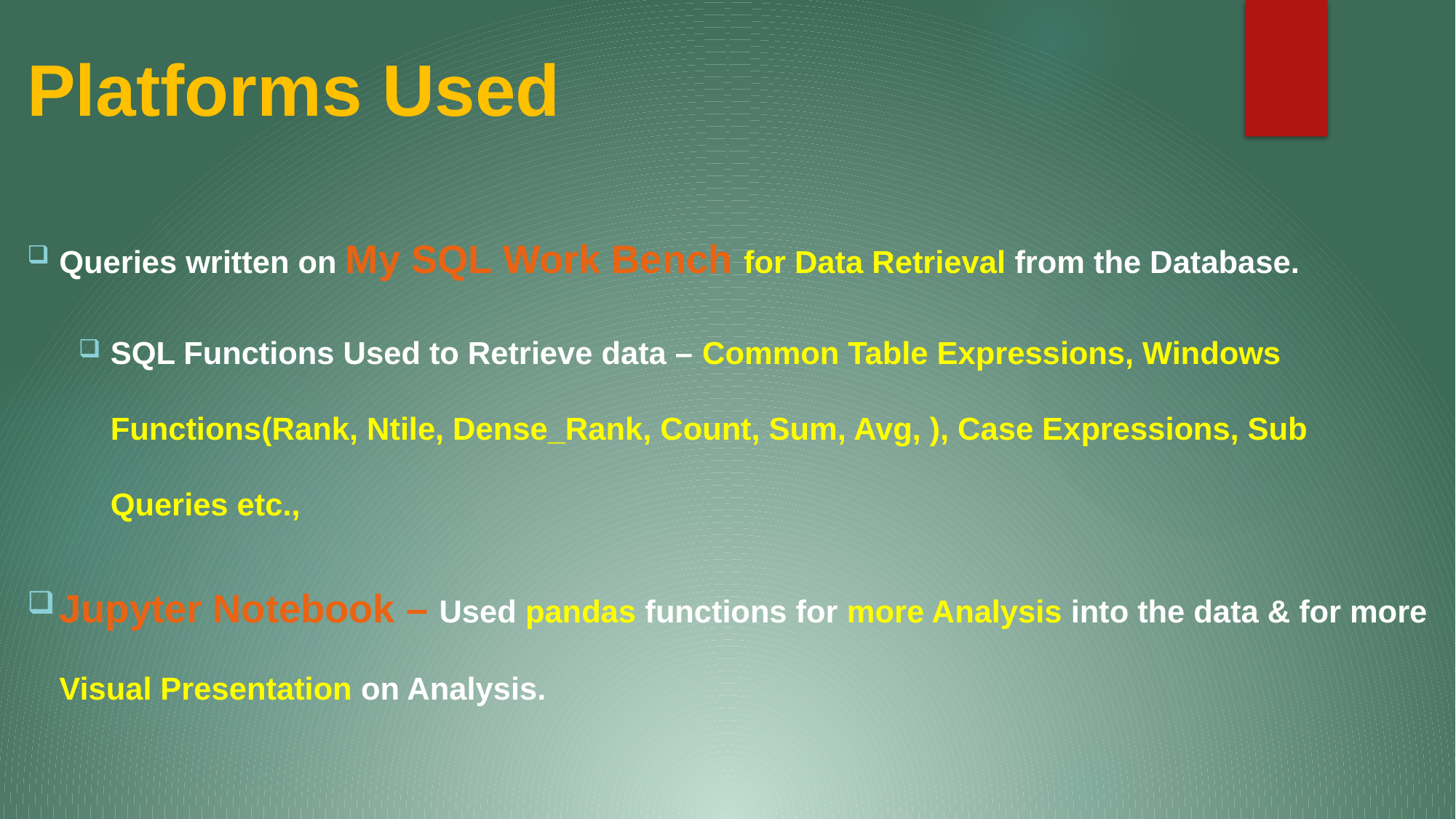

# Platforms Used
Queries written on My SQL Work Bench for Data Retrieval from the Database.
SQL Functions Used to Retrieve data – Common Table Expressions, Windows Functions(Rank, Ntile, Dense_Rank, Count, Sum, Avg, ), Case Expressions, Sub Queries etc.,
Jupyter Notebook – Used pandas functions for more Analysis into the data & for more Visual Presentation on Analysis.